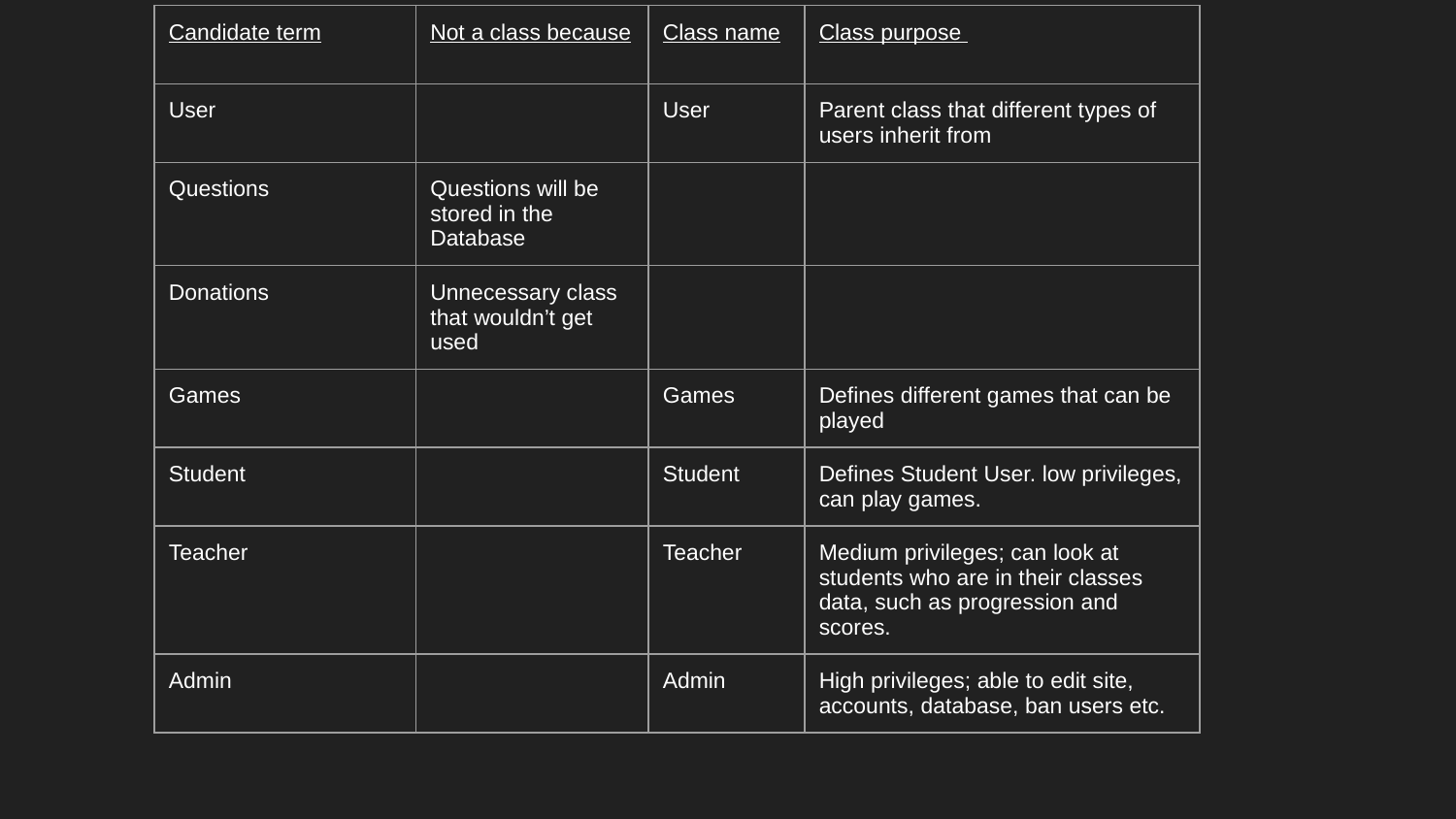

| Candidate term | Not a class because | Class name | Class purpose |
| --- | --- | --- | --- |
| User |  | User | Parent class that different types of users inherit from |
| Questions | Questions will be stored in the Database |  |  |
| Donations | Unnecessary class that wouldn’t get used |  |  |
| Games |  | Games | Defines different games that can be played |
| Student |  | Student | Defines Student User. low privileges, can play games. |
| Teacher |  | Teacher | Medium privileges; can look at students who are in their classes data, such as progression and scores. |
| Admin |  | Admin | High privileges; able to edit site, accounts, database, ban users etc. |